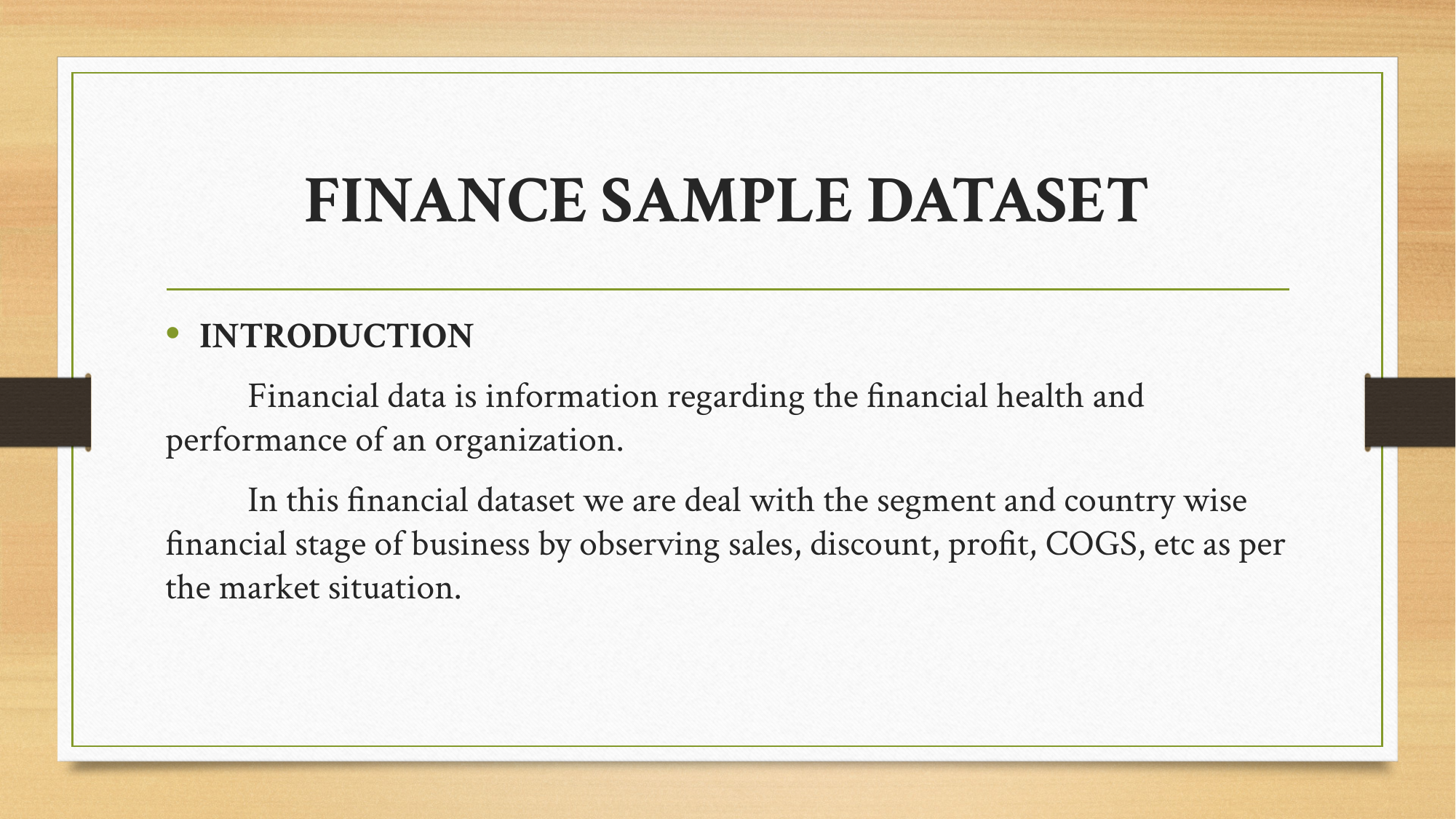

# FINANCE SAMPLE DATASET
INTRODUCTION
           Financial data is information regarding the financial health and performance of an organization.
           In this financial dataset we are deal with the segment and country wise financial stage of business by observing sales, discount, profit, COGS, etc as per the market situation.